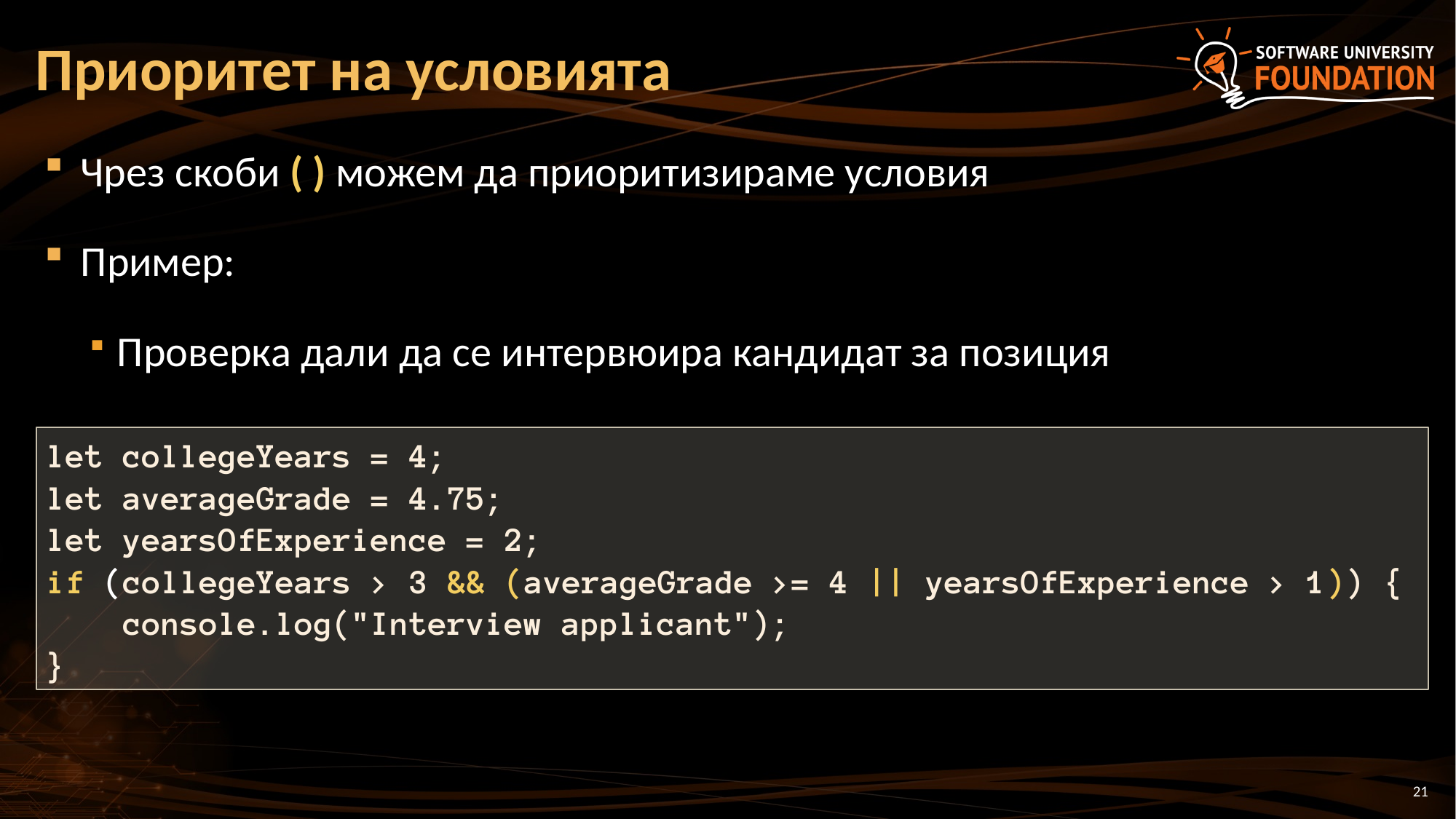

# Приоритет на условията
Чрез скоби ( ) можем да приоритизираме условия
Пример:
Проверка дали да се интервюира кандидат за позиция
let collegeYears = 4;
let averageGrade = 4.75;
let yearsOfExperience = 2;
if (collegeYears > 3 && (averageGrade >= 4 || yearsOfExperience > 1)) {
    console.log("Interview applicant");
}
21